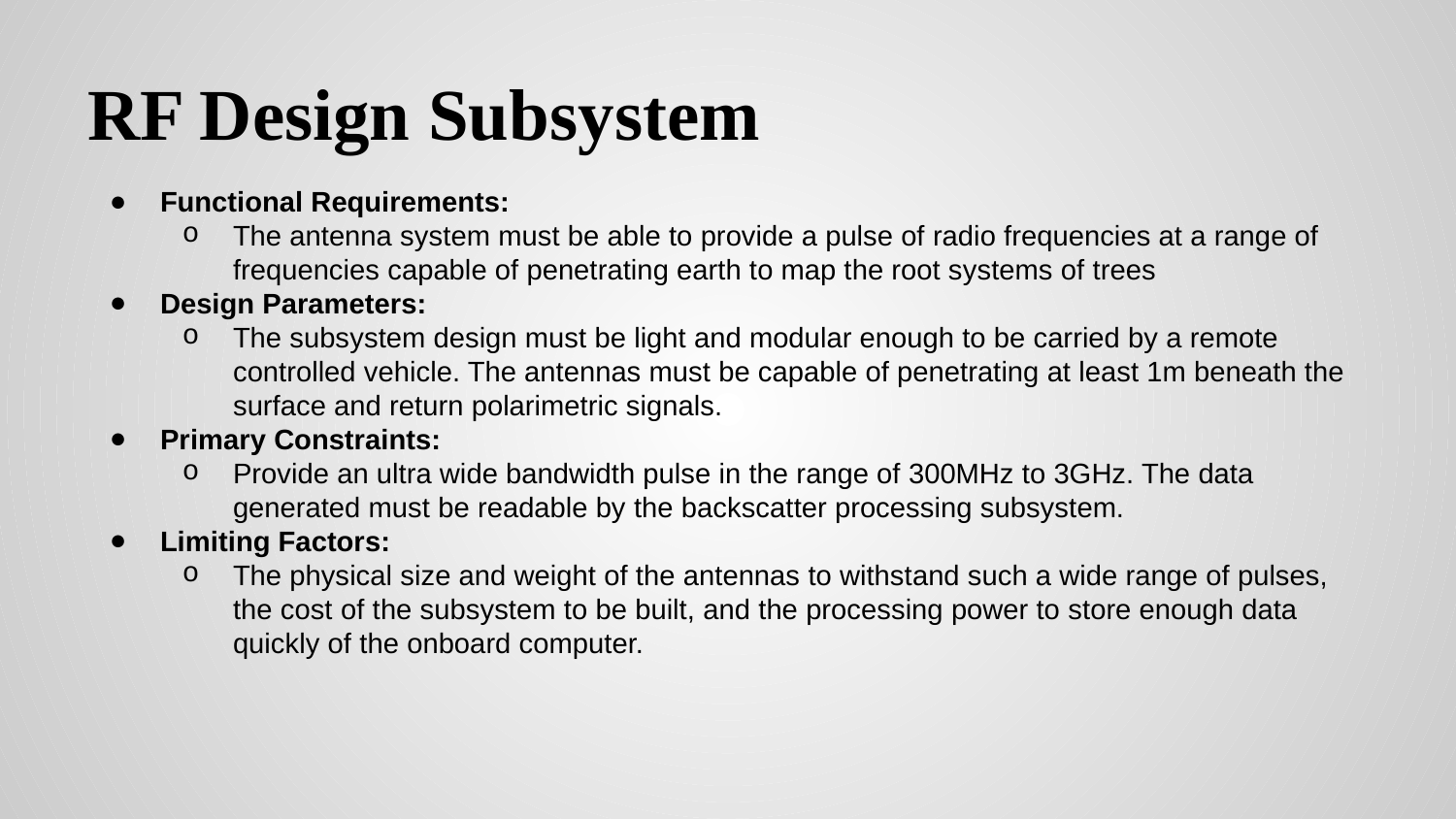

# RF Design Subsystem
Functional Requirements:
The antenna system must be able to provide a pulse of radio frequencies at a range of frequencies capable of penetrating earth to map the root systems of trees
Design Parameters:
The subsystem design must be light and modular enough to be carried by a remote controlled vehicle. The antennas must be capable of penetrating at least 1m beneath the surface and return polarimetric signals.
Primary Constraints:
Provide an ultra wide bandwidth pulse in the range of 300MHz to 3GHz. The data generated must be readable by the backscatter processing subsystem.
Limiting Factors:
The physical size and weight of the antennas to withstand such a wide range of pulses, the cost of the subsystem to be built, and the processing power to store enough data quickly of the onboard computer.